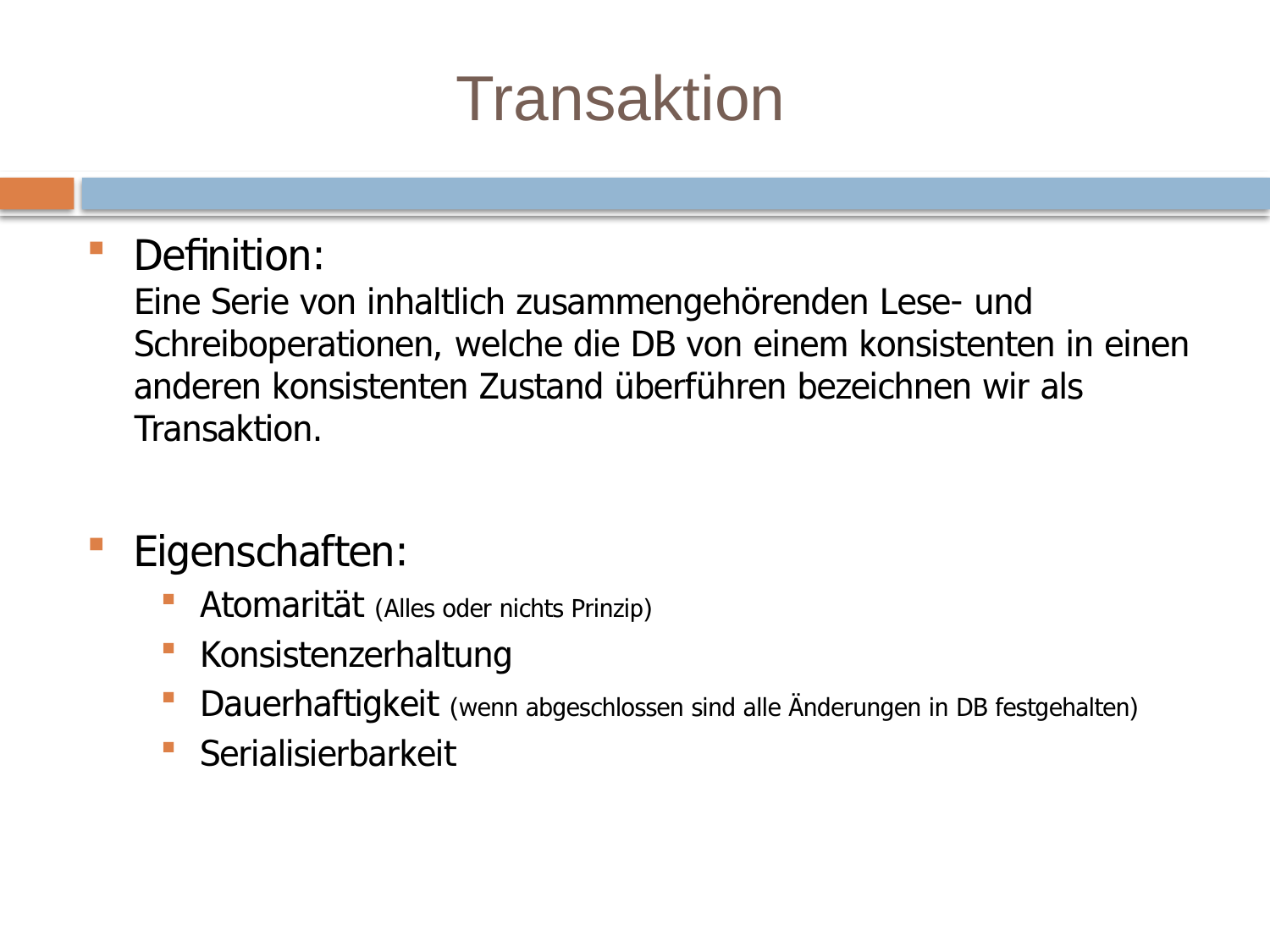

# Transaktion
Definition:
Eine Serie von inhaltlich zusammengehörenden Lese- und Schreiboperationen, welche die DB von einem konsistenten in einen anderen konsistenten Zustand überführen bezeichnen wir als Transaktion.

Eigenschaften:
Atomarität (Alles oder nichts Prinzip)
Konsistenzerhaltung
Dauerhaftigkeit (wenn abgeschlossen sind alle Änderungen in DB festgehalten)
Serialisierbarkeit